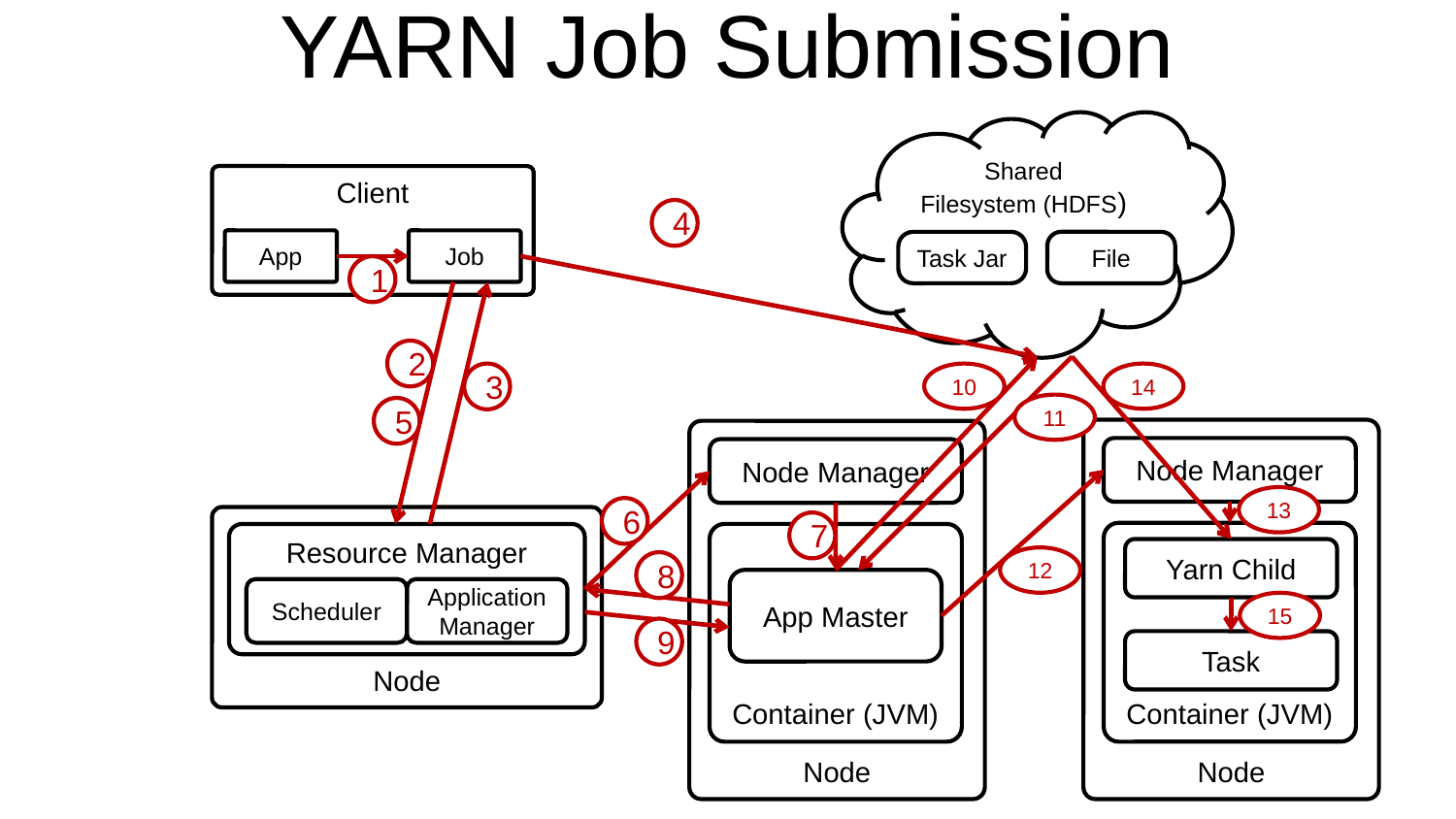

# YARN Job Submission
Shared
Filesystem (HDFS)
Task Jar
File
Client
App
Job
4
1
2
3
10
14
11
5
Node
Node
Node Manager
Node Manager
13
6
Node
7
Container (JVM)
Resource Manager
Container (JVM)
Yarn Child
12
8
App Master
Scheduler
Application Manager
15
9
Task